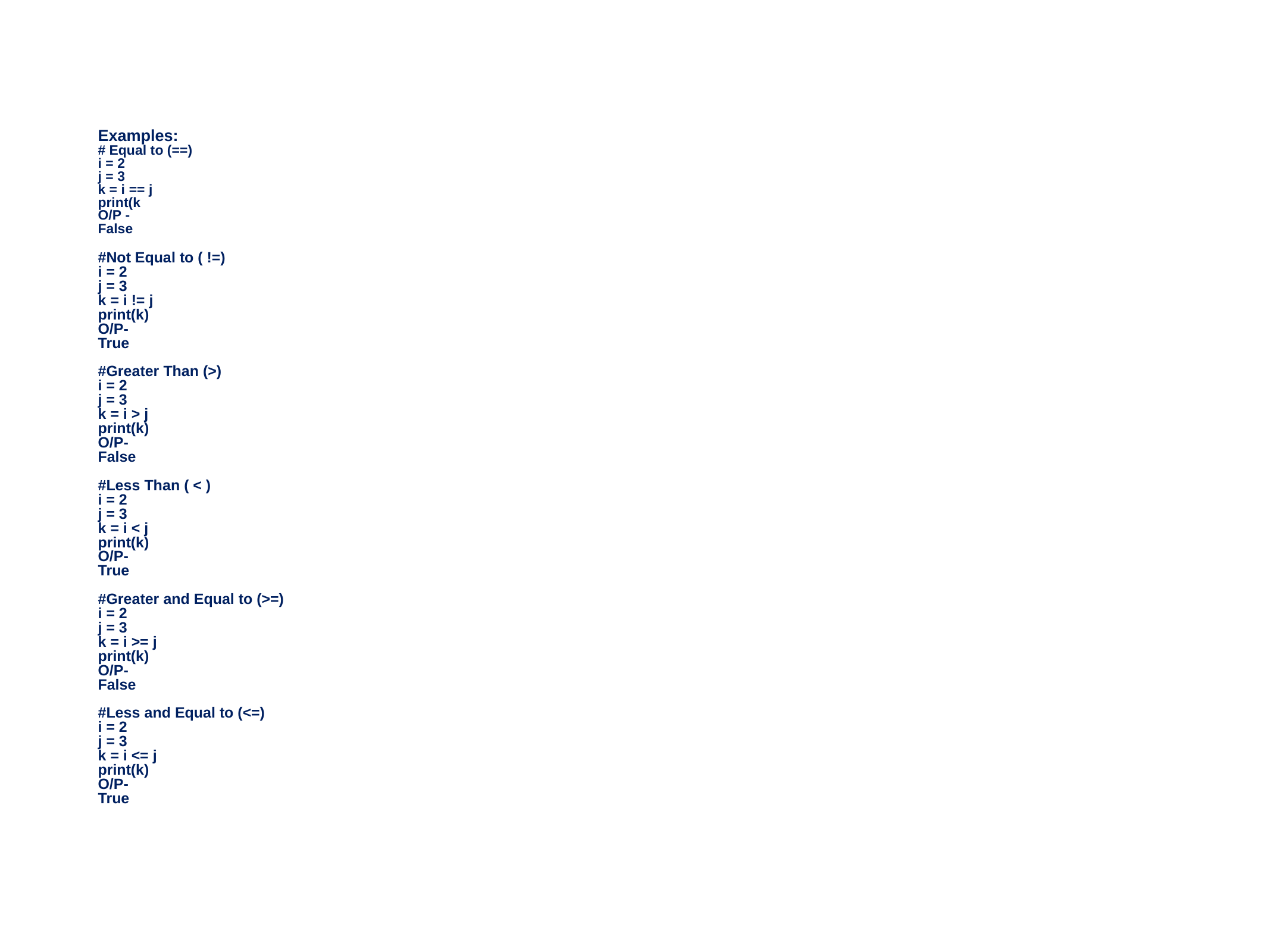

Examples:
# Equal to (==)
i = 2
j = 3
k = i == j
print(k
O/P -
False

#Not Equal to ( !=)
i = 2
j = 3
k = i != j
print(k)
O/P-
True

#Greater Than (>)
i = 2
j = 3
k = i > j
print(k)
O/P-
False

#Less Than ( < )
i = 2
j = 3
k = i < j
print(k)
O/P-
True

#Greater and Equal to (>=)
i = 2
j = 3
k = i >= j
print(k)
O/P-
False

#Less and Equal to (<=)
i = 2
j = 3
k = i <= j
print(k)
O/P-
True